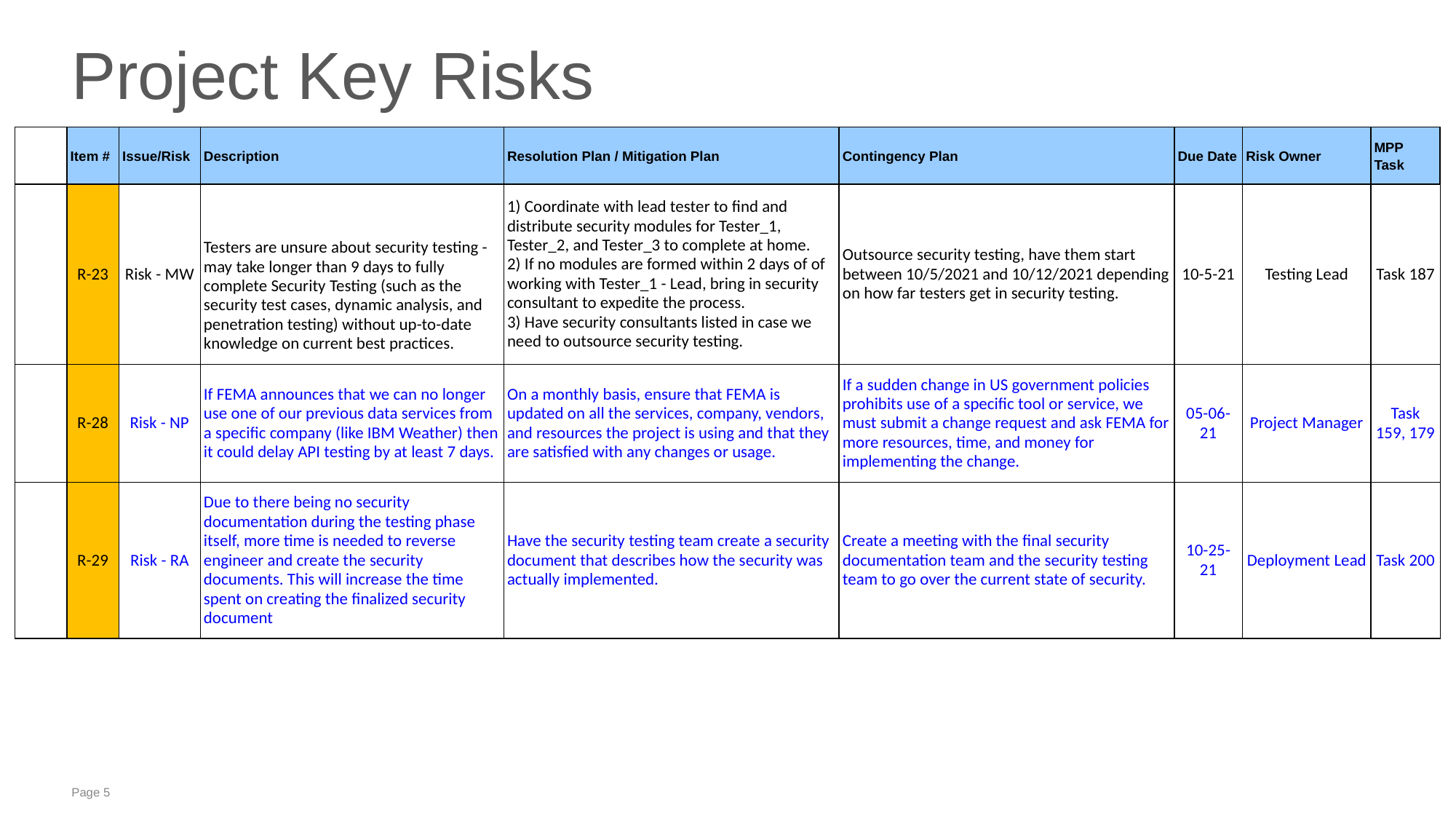

# Project Key Risks
|  | Item # | Issue/Risk | Description | Resolution Plan / Mitigation Plan | Contingency Plan | Due Date | Risk Owner | MPP Task |
| --- | --- | --- | --- | --- | --- | --- | --- | --- |
|  | R-23 | Risk - MW | Testers are unsure about security testing - may take longer than 9 days to fully complete Security Testing (such as the security test cases, dynamic analysis, and penetration testing) without up-to-date knowledge on current best practices. | 1) Coordinate with lead tester to find and distribute security modules for Tester\_1, Tester\_2, and Tester\_3 to complete at home. 2) If no modules are formed within 2 days of of working with Tester\_1 - Lead, bring in security consultant to expedite the process. 3) Have security consultants listed in case we need to outsource security testing. | Outsource security testing, have them start between 10/5/2021 and 10/12/2021 depending on how far testers get in security testing. | 10-5-21 | Testing Lead | Task 187 |
|  | R-28 | Risk - NP | If FEMA announces that we can no longer use one of our previous data services from a specific company (like IBM Weather) then it could delay API testing by at least 7 days. | On a monthly basis, ensure that FEMA is updated on all the services, company, vendors, and resources the project is using and that they are satisfied with any changes or usage. | If a sudden change in US government policies prohibits use of a specific tool or service, we must submit a change request and ask FEMA for more resources, time, and money for implementing the change. | 05-06-21 | Project Manager | Task 159, 179 |
|  | R-29 | Risk - RA | Due to there being no security documentation during the testing phase itself, more time is needed to reverse engineer and create the security documents. This will increase the time spent on creating the finalized security document | Have the security testing team create a security document that describes how the security was actually implemented. | Create a meeting with the final security documentation team and the security testing team to go over the current state of security. | 10-25-21 | Deployment Lead | Task 200 |